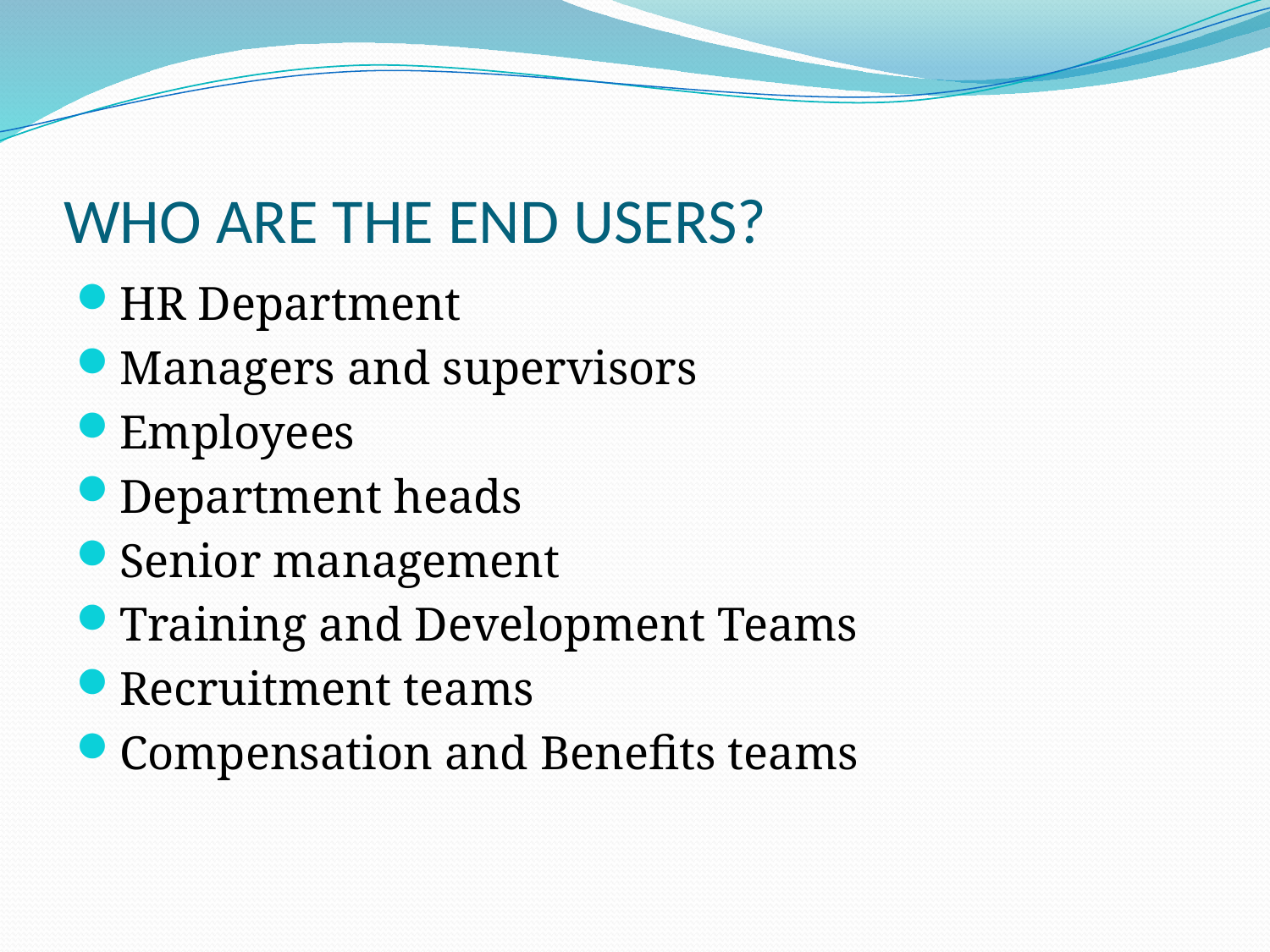

# WHO ARE THE END USERS?
HR Department
Managers and supervisors
Employees
Department heads
Senior management
Training and Development Teams
Recruitment teams
Compensation and Benefits teams